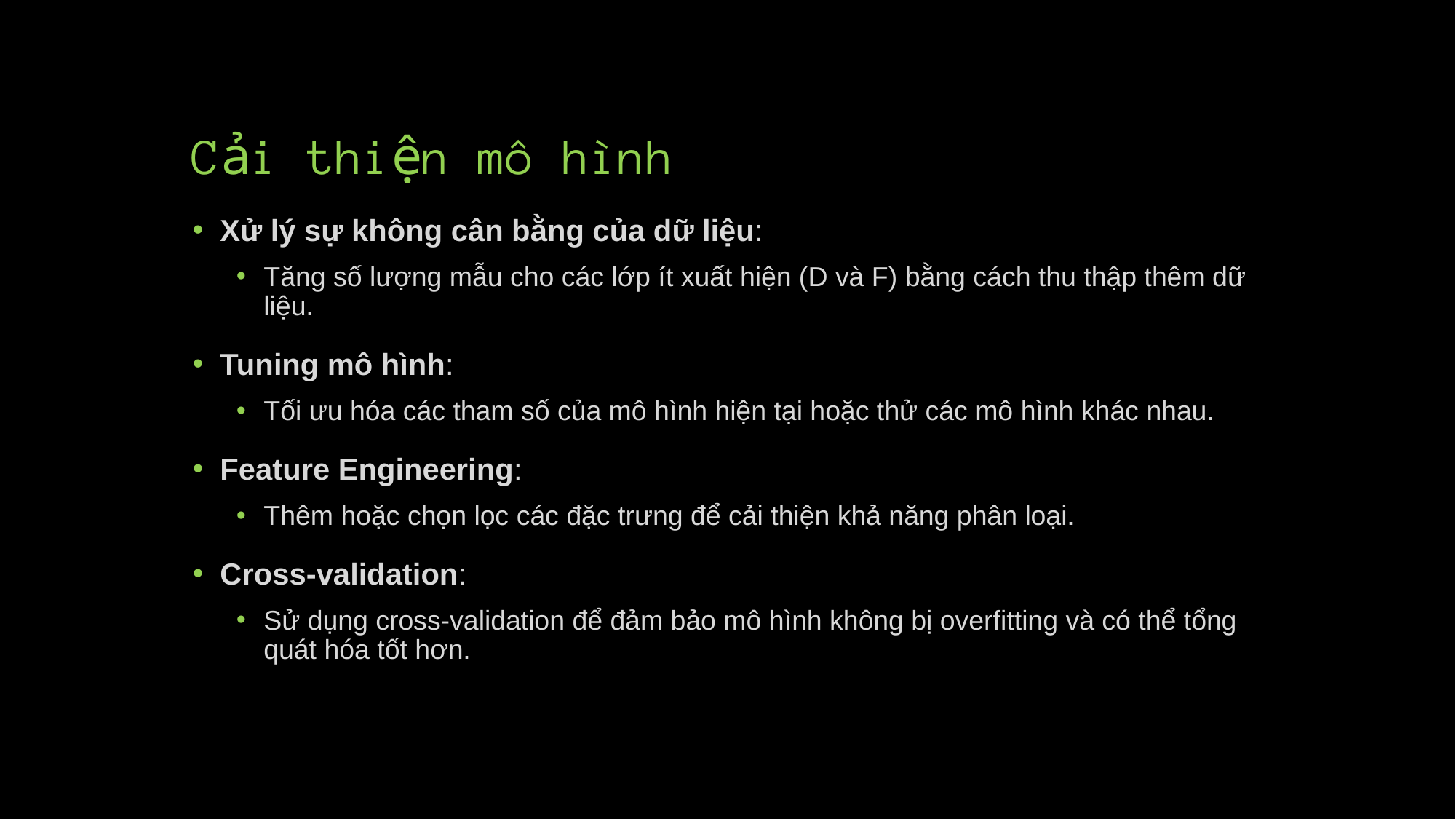

# Cải thiện mô hình
Xử lý sự không cân bằng của dữ liệu:
Tăng số lượng mẫu cho các lớp ít xuất hiện (D và F) bằng cách thu thập thêm dữ liệu.
Tuning mô hình:
Tối ưu hóa các tham số của mô hình hiện tại hoặc thử các mô hình khác nhau.
Feature Engineering:
Thêm hoặc chọn lọc các đặc trưng để cải thiện khả năng phân loại.
Cross-validation:
Sử dụng cross-validation để đảm bảo mô hình không bị overfitting và có thể tổng quát hóa tốt hơn.